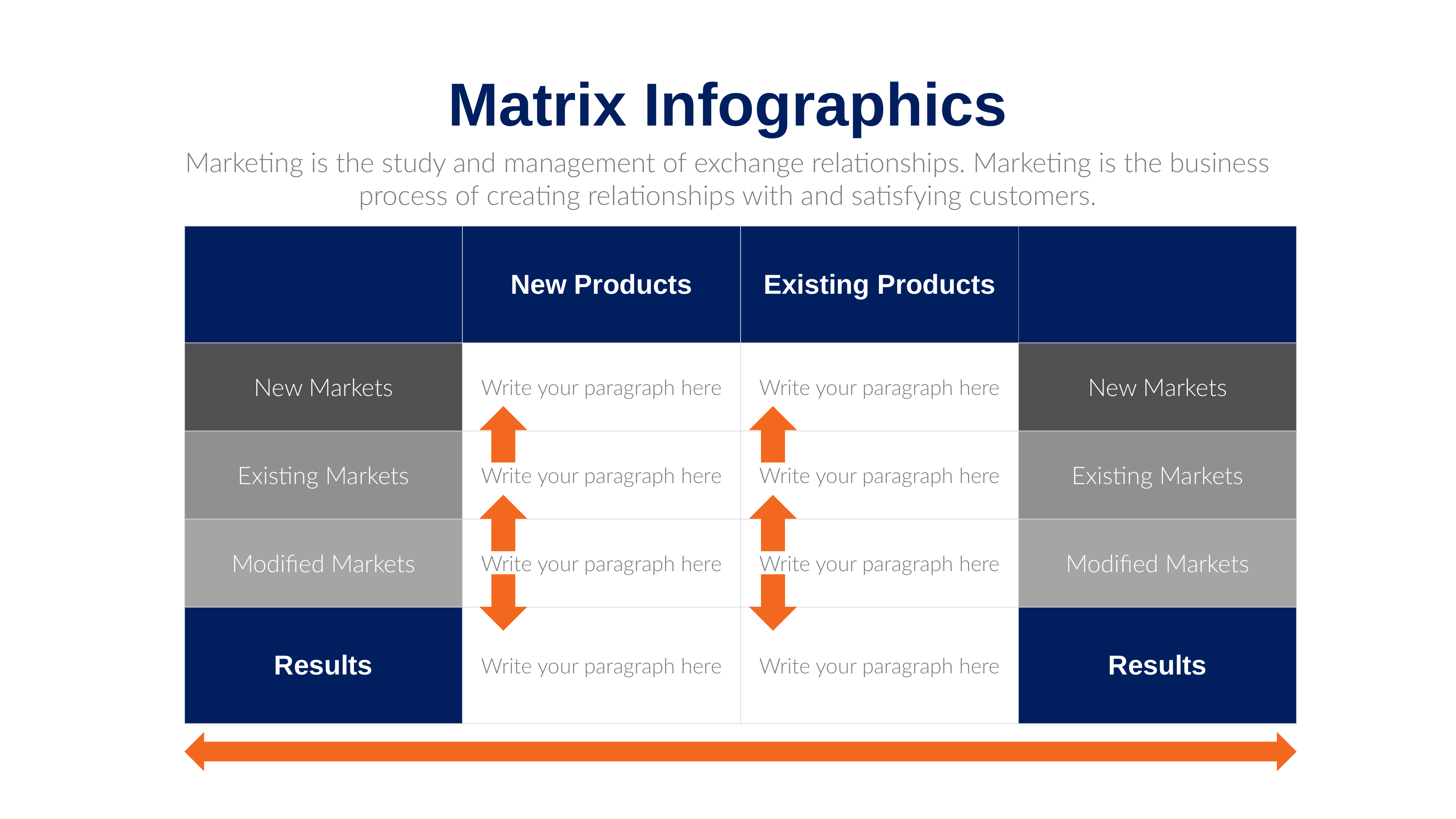

Matrix Infographics
Marketing is the study and management of exchange relationships. Marketing is the business process of creating relationships with and satisfying customers.
|  | New Products | Existing Products |  |
| --- | --- | --- | --- |
| New Markets | Write your paragraph here | Write your paragraph here | New Markets |
| Existing Markets | Write your paragraph here | Write your paragraph here | Existing Markets |
| Modified Markets | Write your paragraph here | Write your paragraph here | Modified Markets |
| Results | Write your paragraph here | Write your paragraph here | Results |